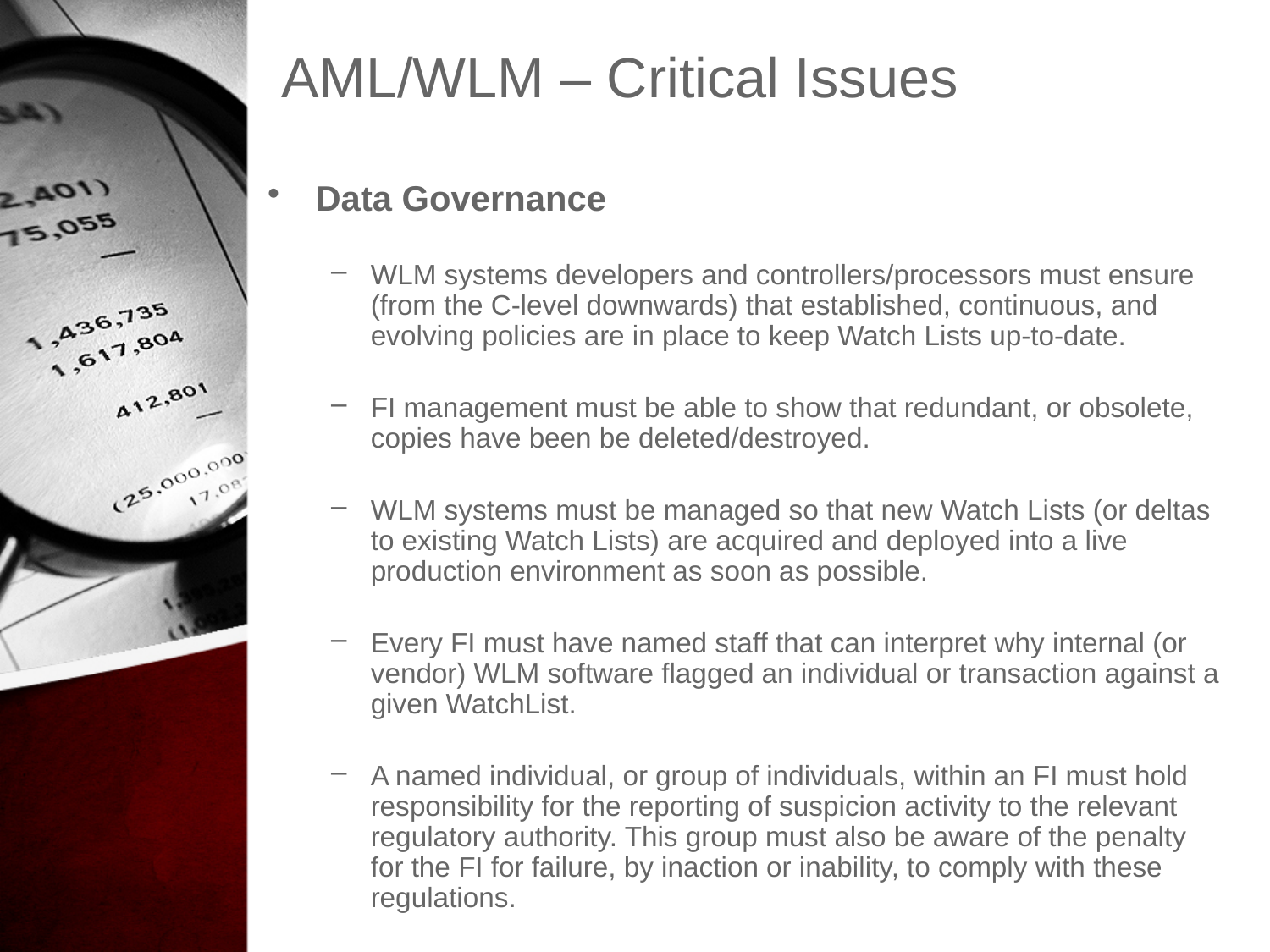

# AML/WLM – Critical Issues

Data Governance

WLM systems developers and controllers/processors must ensure (from the C-level downwards) that established, continuous, and evolving policies are in place to keep Watch Lists up-to-date.

FI management must be able to show that redundant, or obsolete, copies have been be deleted/destroyed.

WLM systems must be managed so that new Watch Lists (or deltas to existing Watch Lists) are acquired and deployed into a live production environment as soon as possible.

Every FI must have named staff that can interpret why internal (or vendor) WLM software flagged an individual or transaction against a given WatchList.

A named individual, or group of individuals, within an FI must hold responsibility for the reporting of suspicion activity to the relevant regulatory authority. This group must also be aware of the penalty for the FI for failure, by inaction or inability, to comply with these regulations.